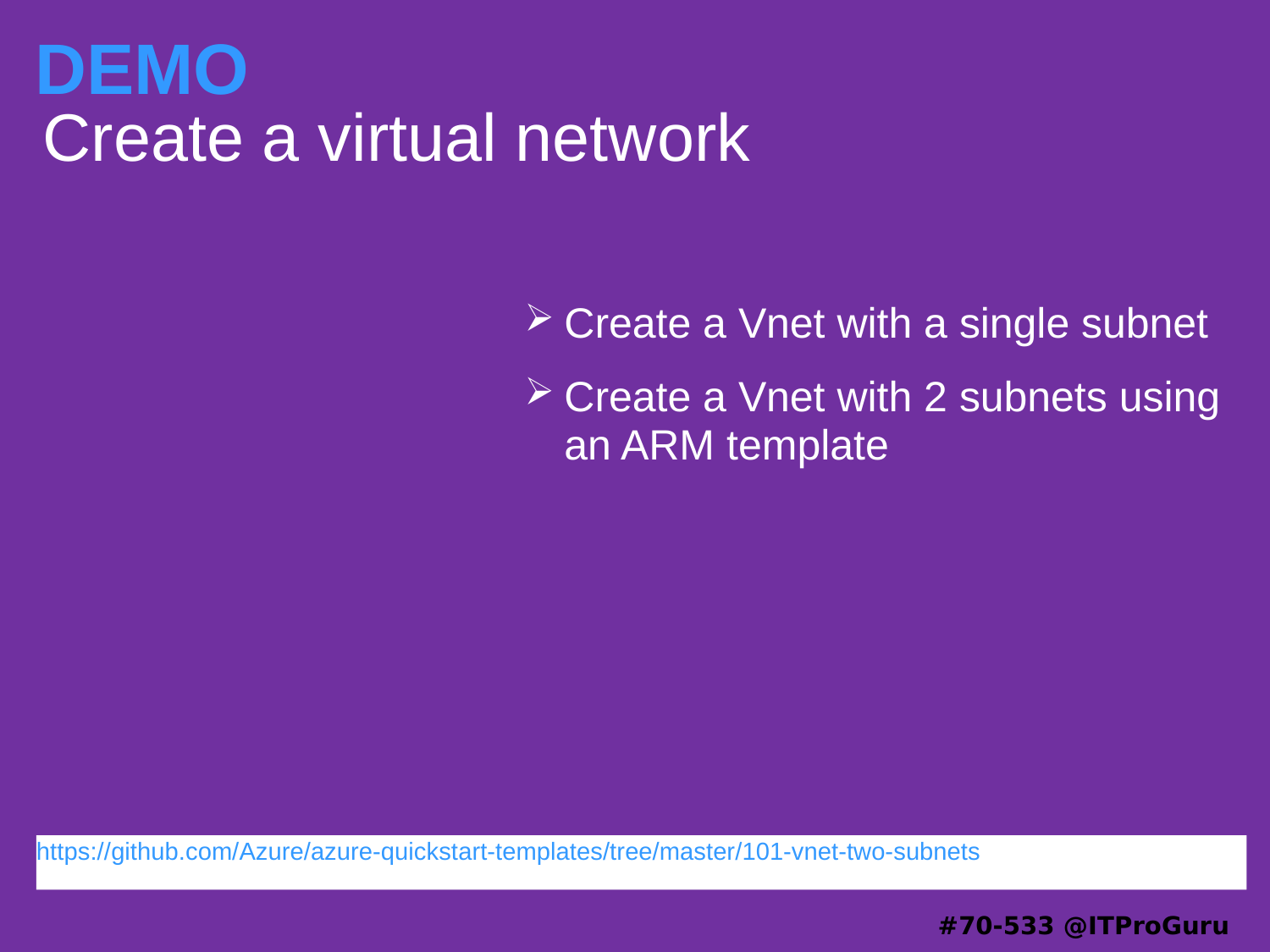

# Create a virtual network
Create a Vnet with a single subnet
Create a Vnet with 2 subnets using an ARM template

https://github.com/Azure/azure-quickstart-templates/tree/master/101-vnet-two-subnets